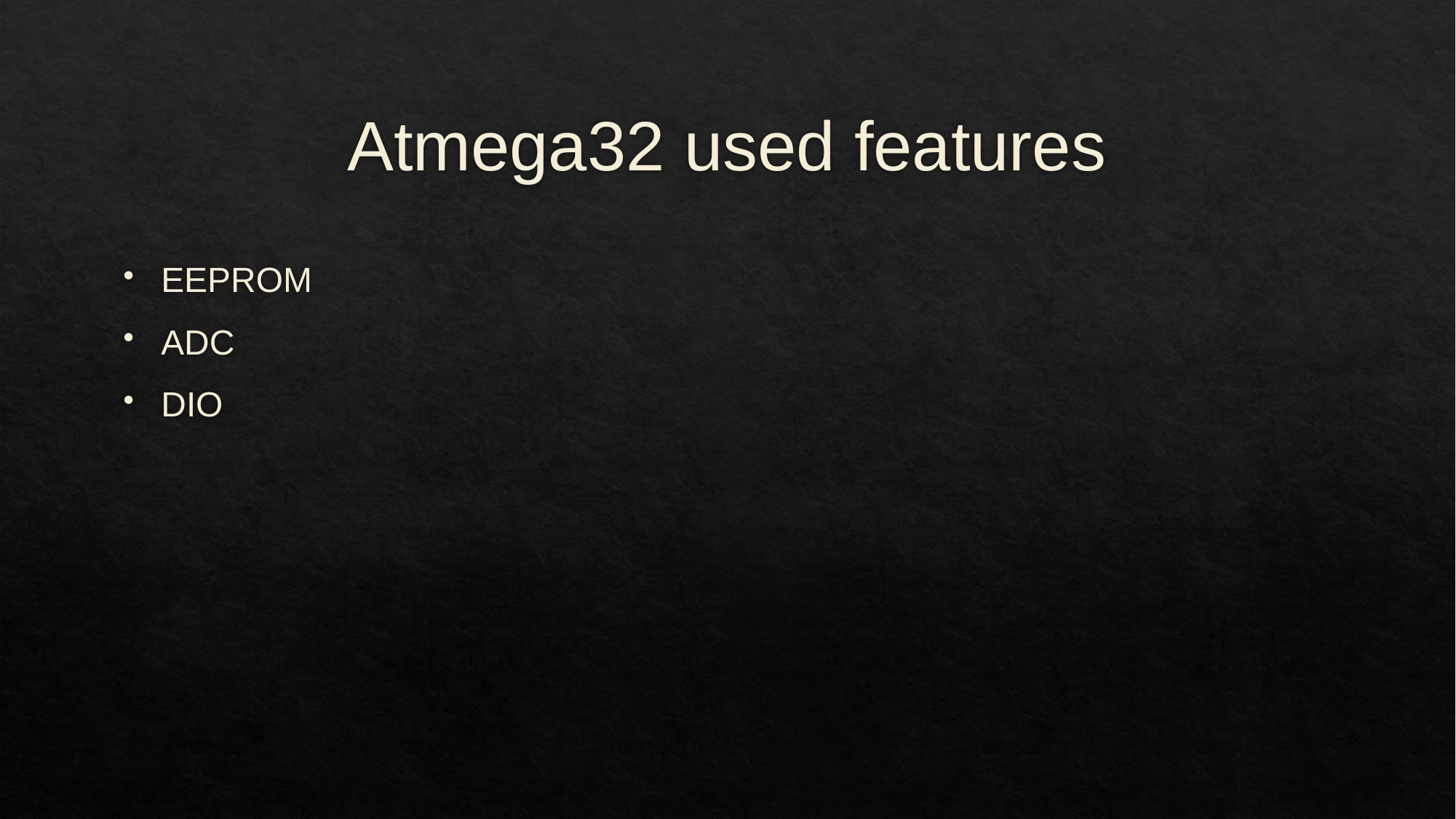

# Atmega32 used features
EEPROM
ADC
DIO